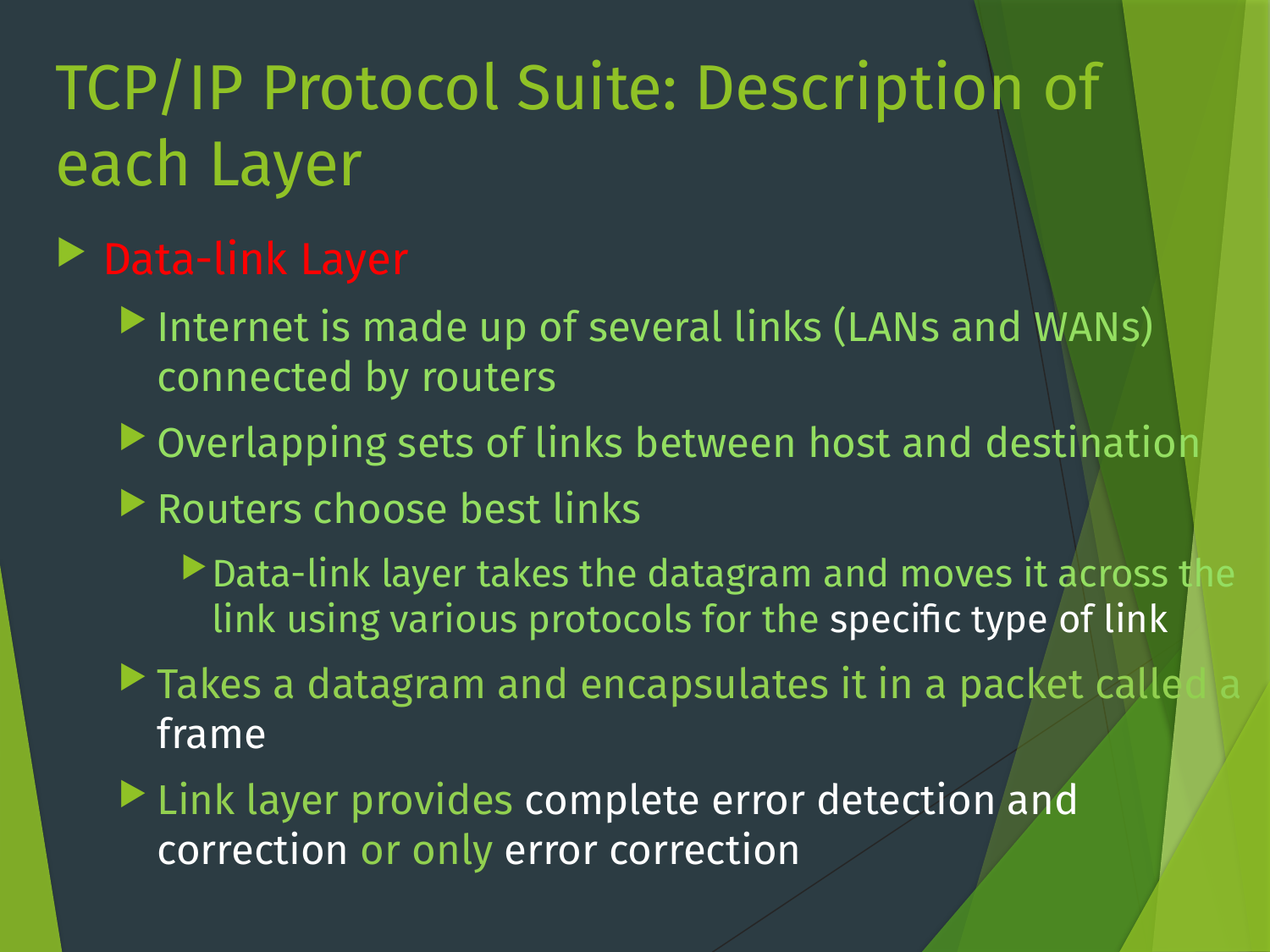

# TCP/IP Protocol Suite: Description of each Layer
Data-link Layer
Internet is made up of several links (LANs and WANs) connected by routers
Overlapping sets of links between host and destination
Routers choose best links
Data-link layer takes the datagram and moves it across the link using various protocols for the specific type of link
Takes a datagram and encapsulates it in a packet called a frame
Link layer provides complete error detection and correction or only error correction